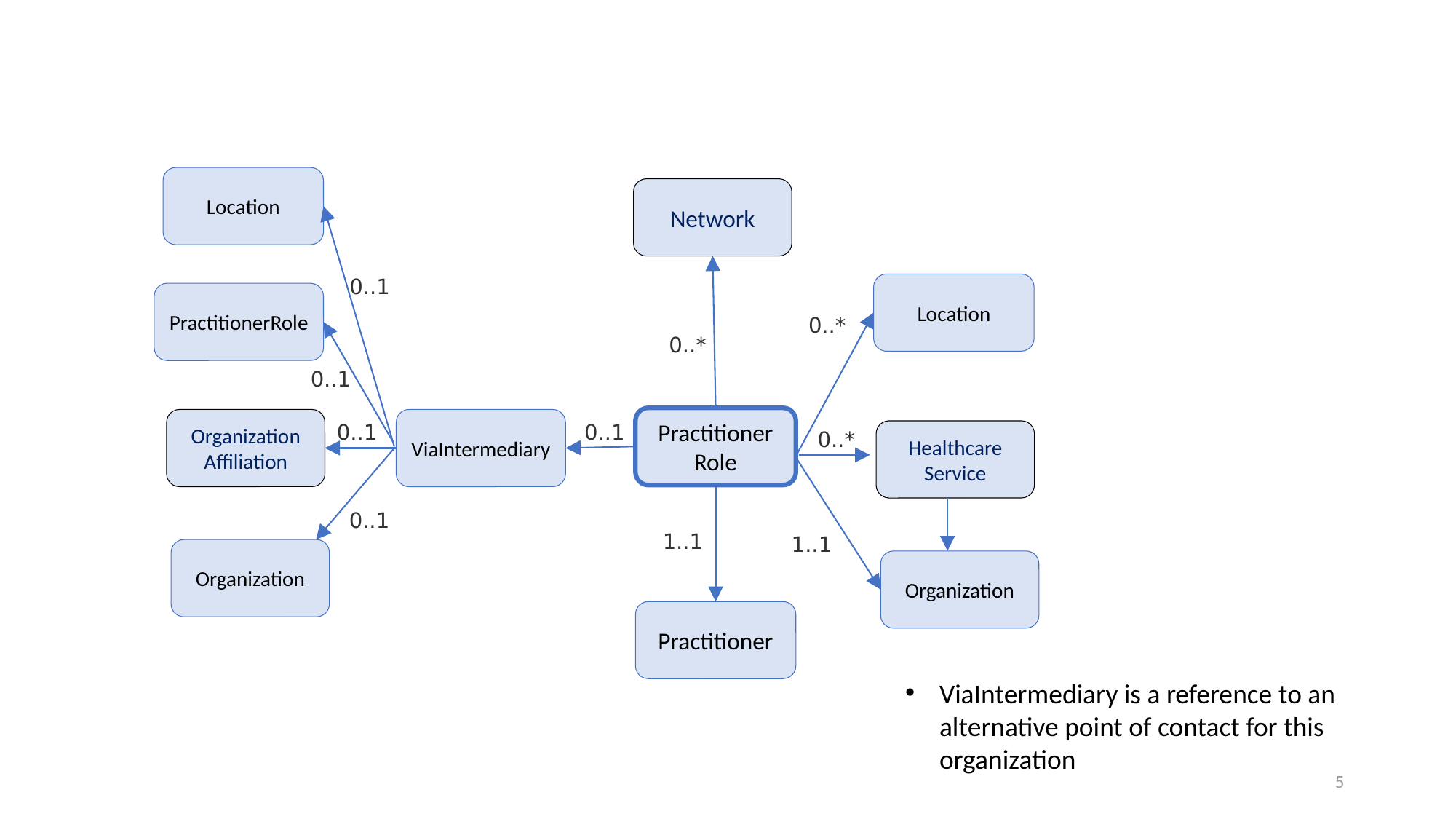

Location
Network
0..1
Location
PractitionerRole
0..*
0..*
0..1
Practitioner
Role
Organization Affiliation
ViaIntermediary
0..1
0..1
0..*
Healthcare Service
0..1
1..1
1..1
Organization
Organization
Practitioner
ViaIntermediary is a reference to an alternative point of contact for this organization
5